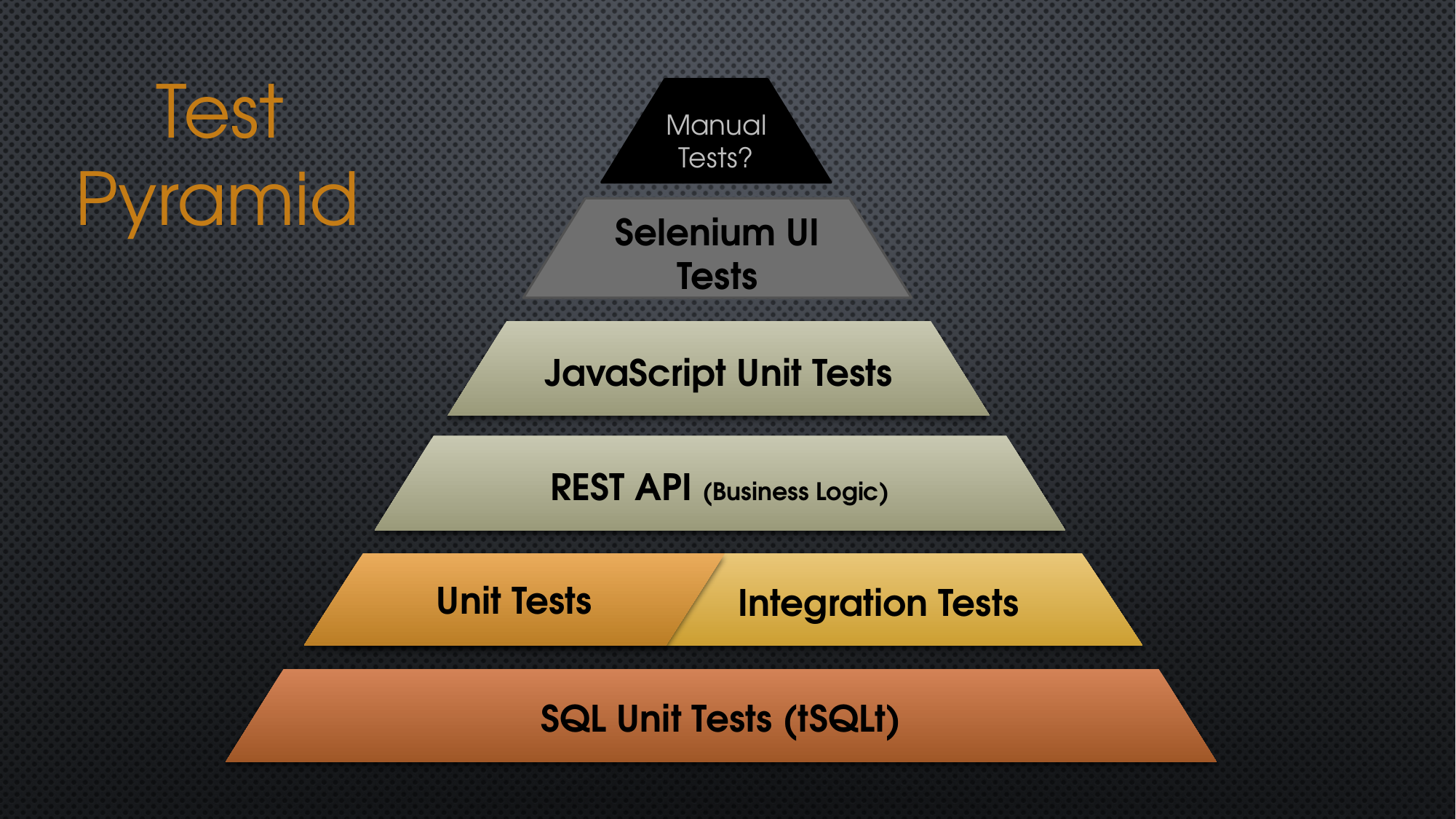

# Test Pyramid
Manual Tests?
Selenium UI Tests
JavaScript Unit Tests
REST API (Business Logic)
Unit Tests
                                    Integration Tests
SQL Unit Tests (tSQLt)